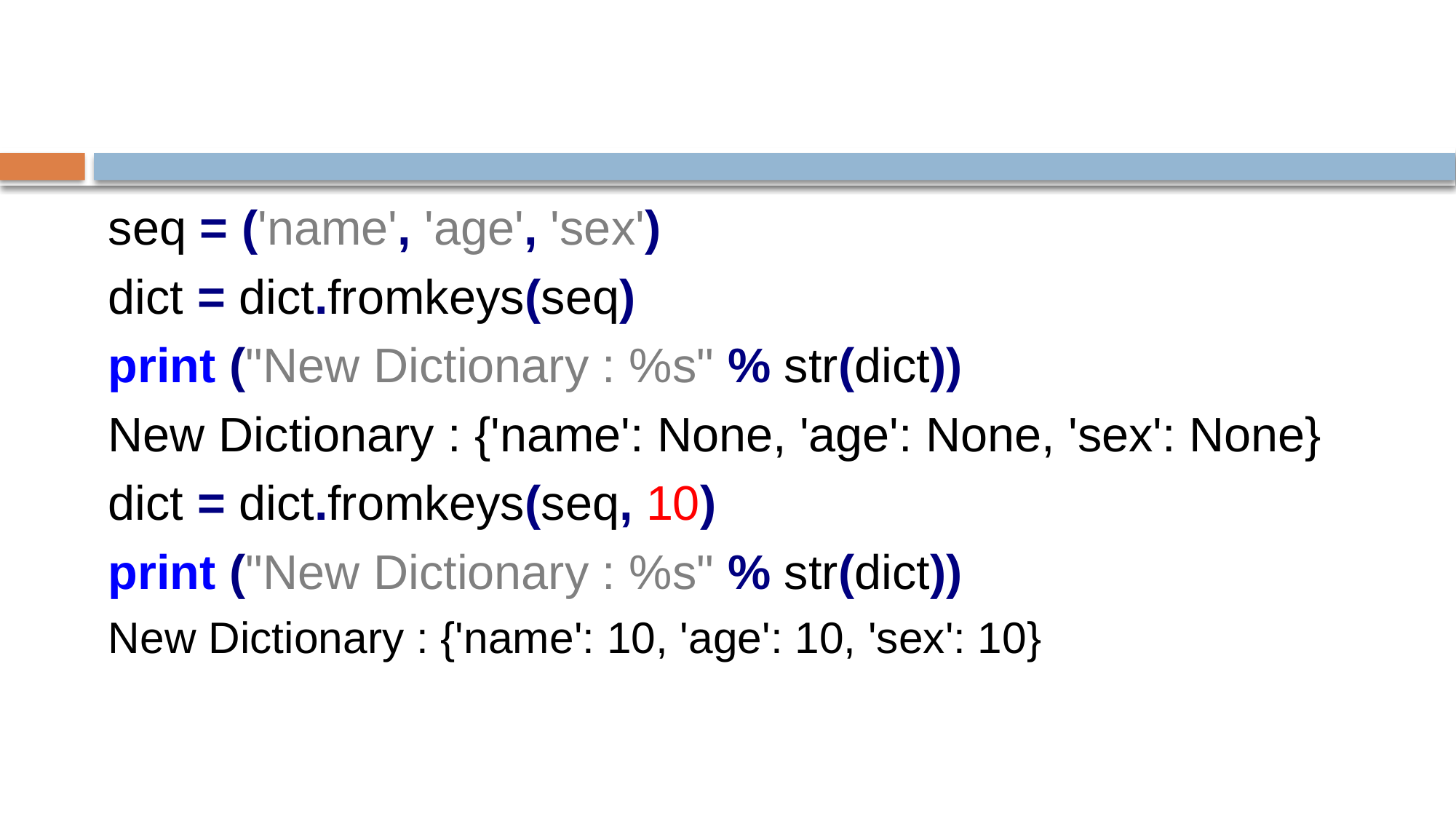

#
seq = ('name', 'age', 'sex')
dict = dict.fromkeys(seq)
print ("New Dictionary : %s" % str(dict))
New Dictionary : {'name': None, 'age': None, 'sex': None}
dict = dict.fromkeys(seq, 10)
print ("New Dictionary : %s" % str(dict))
New Dictionary : {'name': 10, 'age': 10, 'sex': 10}